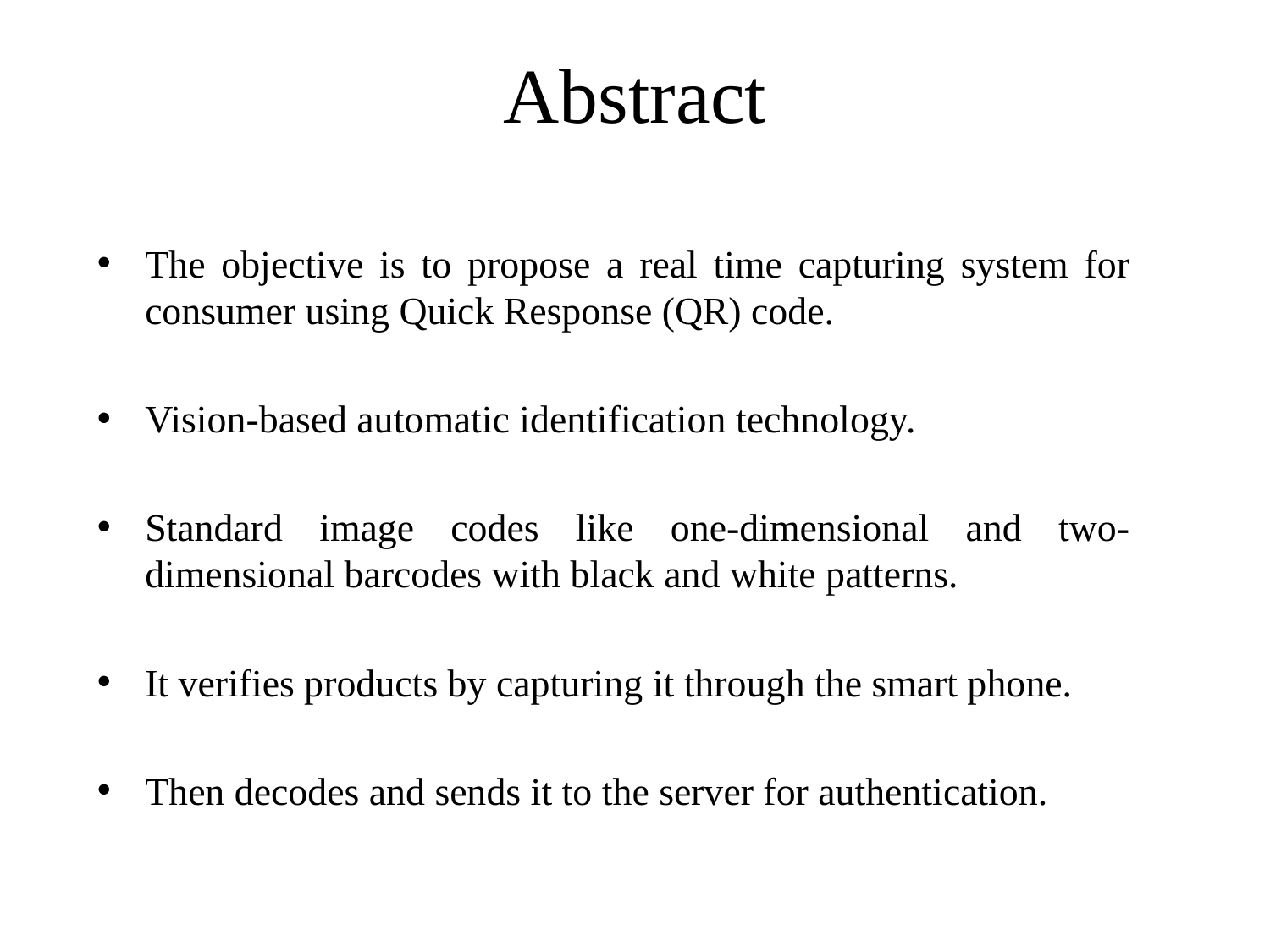

# Abstract
The objective is to propose a real time capturing system for consumer using Quick Response (QR) code.

Vision-based automatic identification technology.

Standard image codes like one-dimensional and two-dimensional barcodes with black and white patterns.

It verifies products by capturing it through the smart phone.

Then decodes and sends it to the server for authentication.